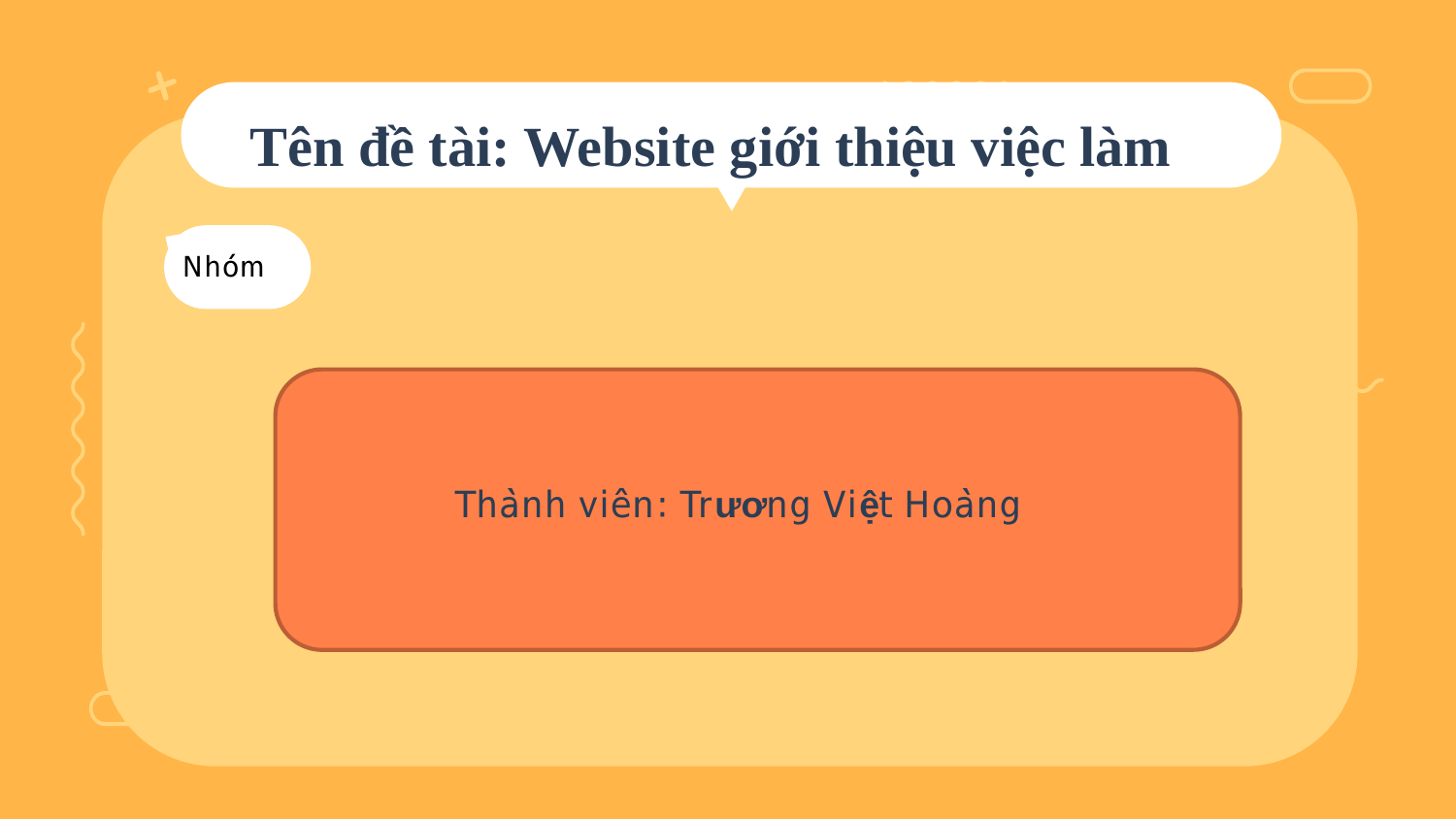

# Tên đề tài: Website giới thiệu việc làm

Nhóm

Thành viên: Trương Việt Hoàng